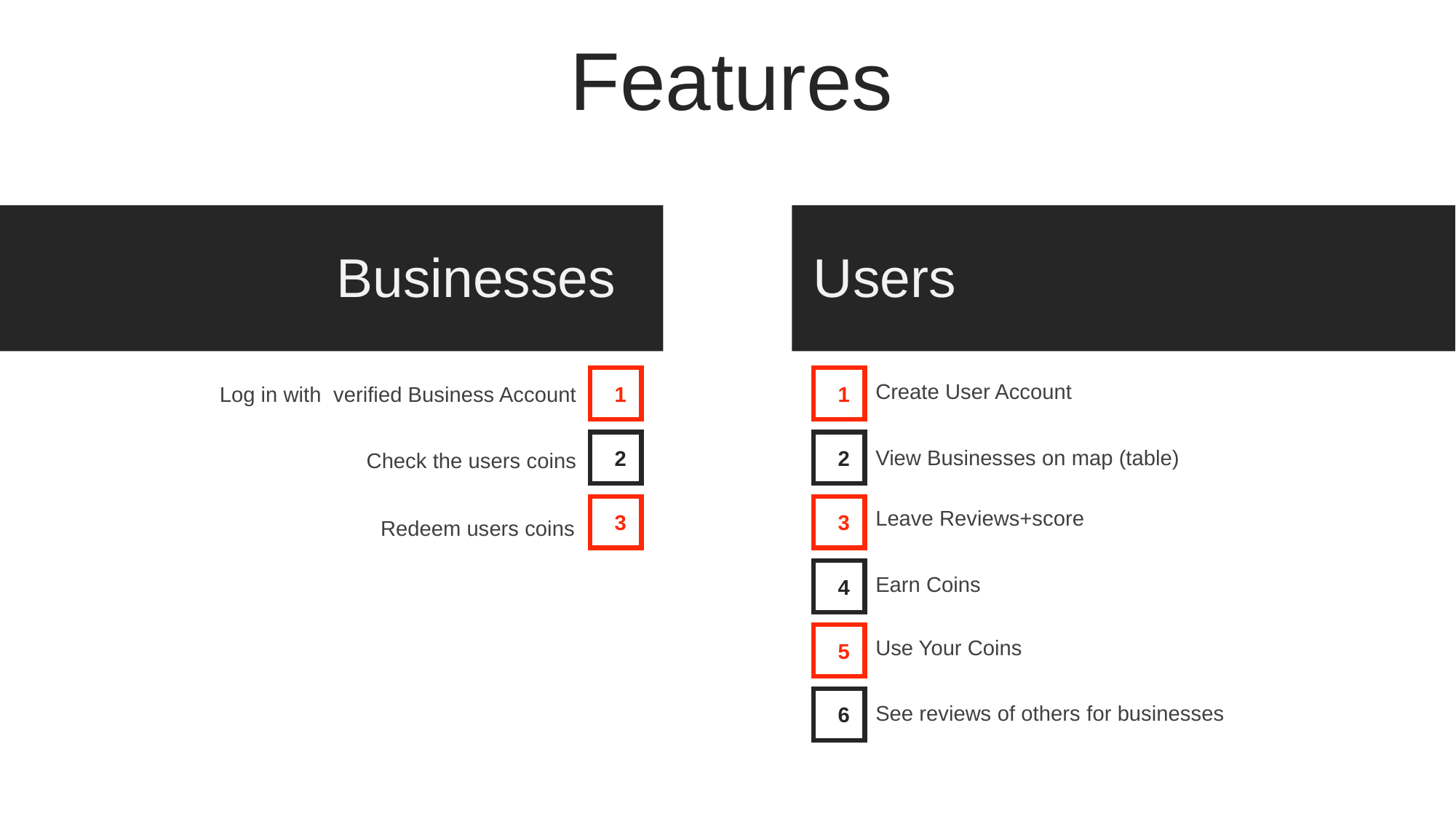

Features

Businesses
Users

Create User Account
Log in with  verified Business Account
1
1

View Businesses on map (table)
Check the users coins
2
2

Leave Reviews+score
Redeem users coins
3
3

Earn Coins
4

Use Your Coins
5

See reviews of others for businesses
6